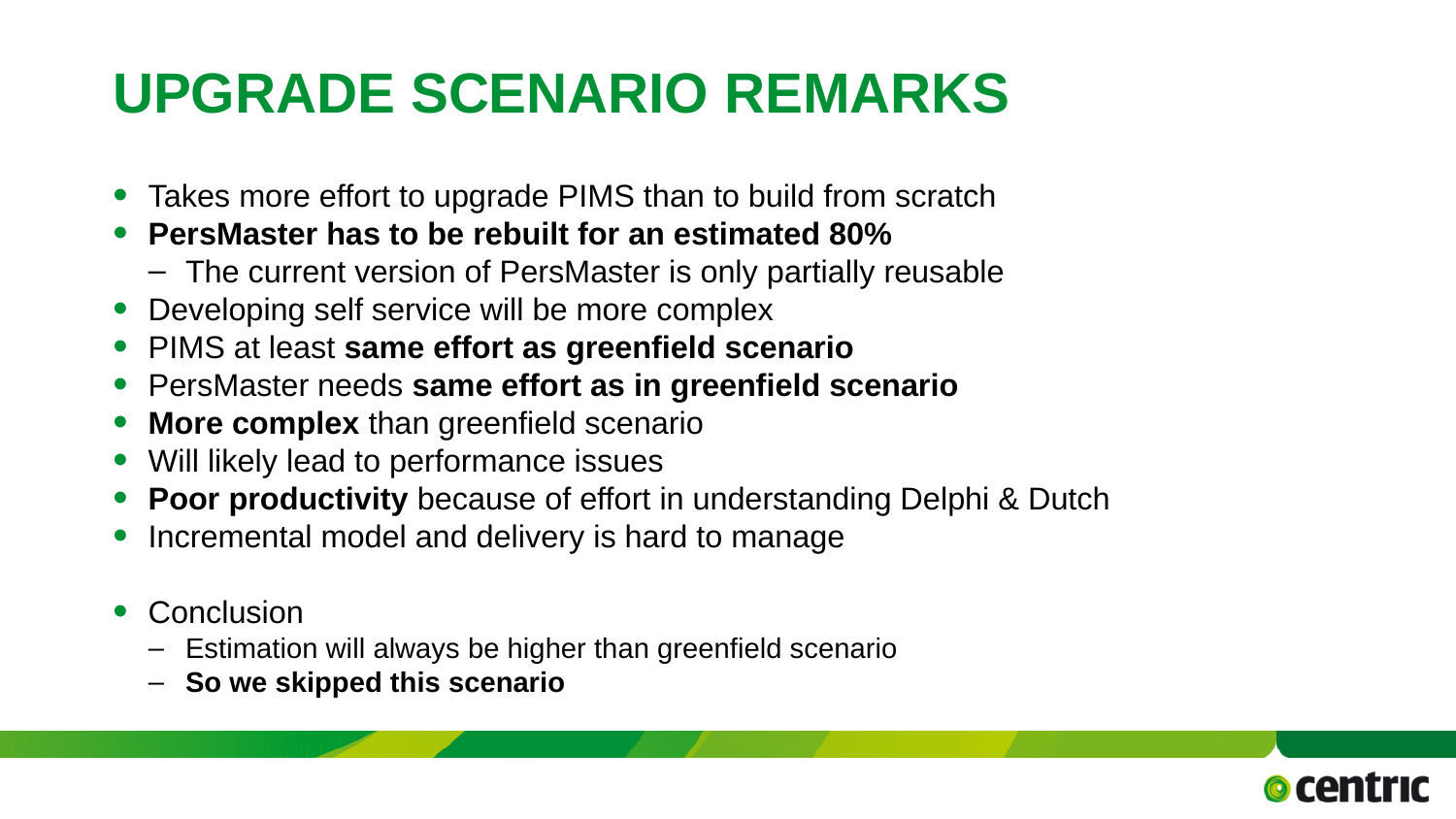

April 4, 2017
TITLE PRESENTATION
# upgrade scenario Remarks
Takes more effort to upgrade PIMS than to build from scratch
PersMaster has to be rebuilt for an estimated 80%
The current version of PersMaster is only partially reusable
Developing self service will be more complex
PIMS at least same effort as greenfield scenario
PersMaster needs same effort as in greenfield scenario
More complex than greenfield scenario
Will likely lead to performance issues
Poor productivity because of effort in understanding Delphi & Dutch
Incremental model and delivery is hard to manage

Conclusion
Estimation will always be higher than greenfield scenario
So we skipped this scenario